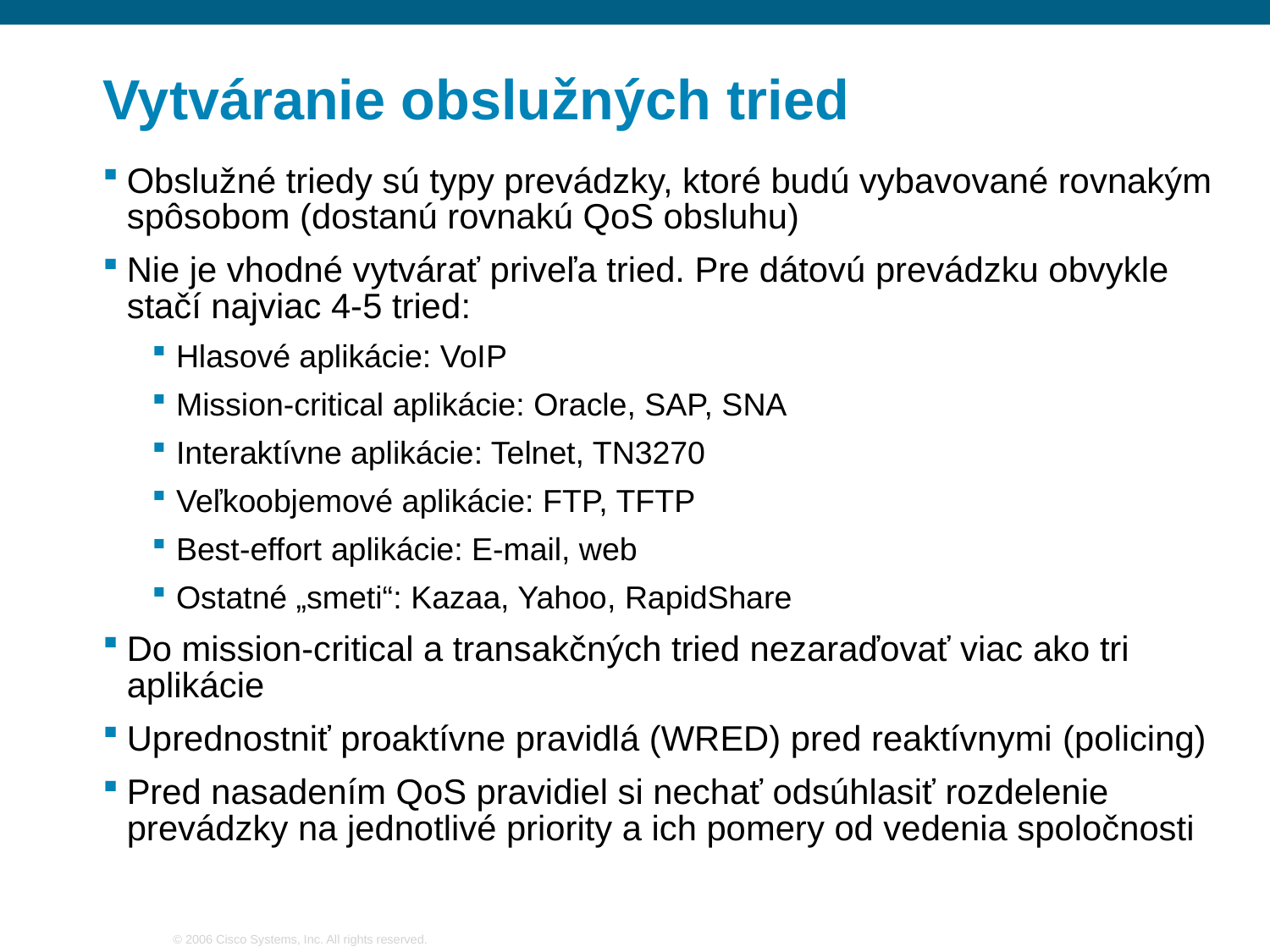

# Vytváranie obslužných tried
Obslužné triedy sú typy prevádzky, ktoré budú vybavované rovnakým spôsobom (dostanú rovnakú QoS obsluhu)
Nie je vhodné vytvárať priveľa tried. Pre dátovú prevádzku obvykle stačí najviac 4-5 tried:
Hlasové aplikácie: VoIP
Mission-critical aplikácie: Oracle, SAP, SNA
Interaktívne aplikácie: Telnet, TN3270
Veľkoobjemové aplikácie: FTP, TFTP
Best-effort aplikácie: E-mail, web
Ostatné „smeti“: Kazaa, Yahoo, RapidShare
Do mission-critical a transakčných tried nezaraďovať viac ako tri aplikácie
Uprednostniť proaktívne pravidlá (WRED) pred reaktívnymi (policing)
Pred nasadením QoS pravidiel si nechať odsúhlasiť rozdelenie prevádzky na jednotlivé priority a ich pomery od vedenia spoločnosti